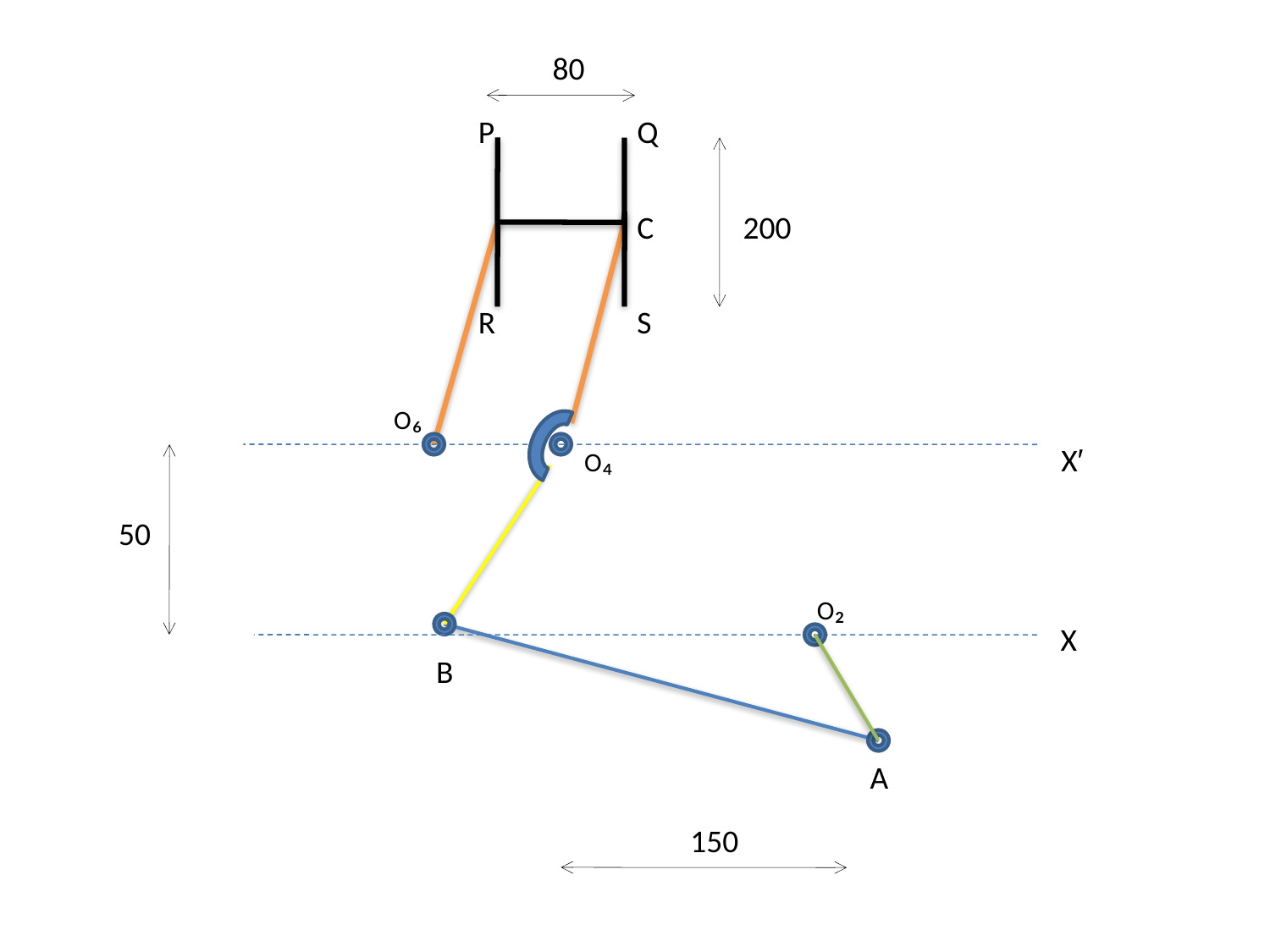

80
P
Q
C
200
R
S
O₆

O₄

X′
50
O₂

X

B

A
150